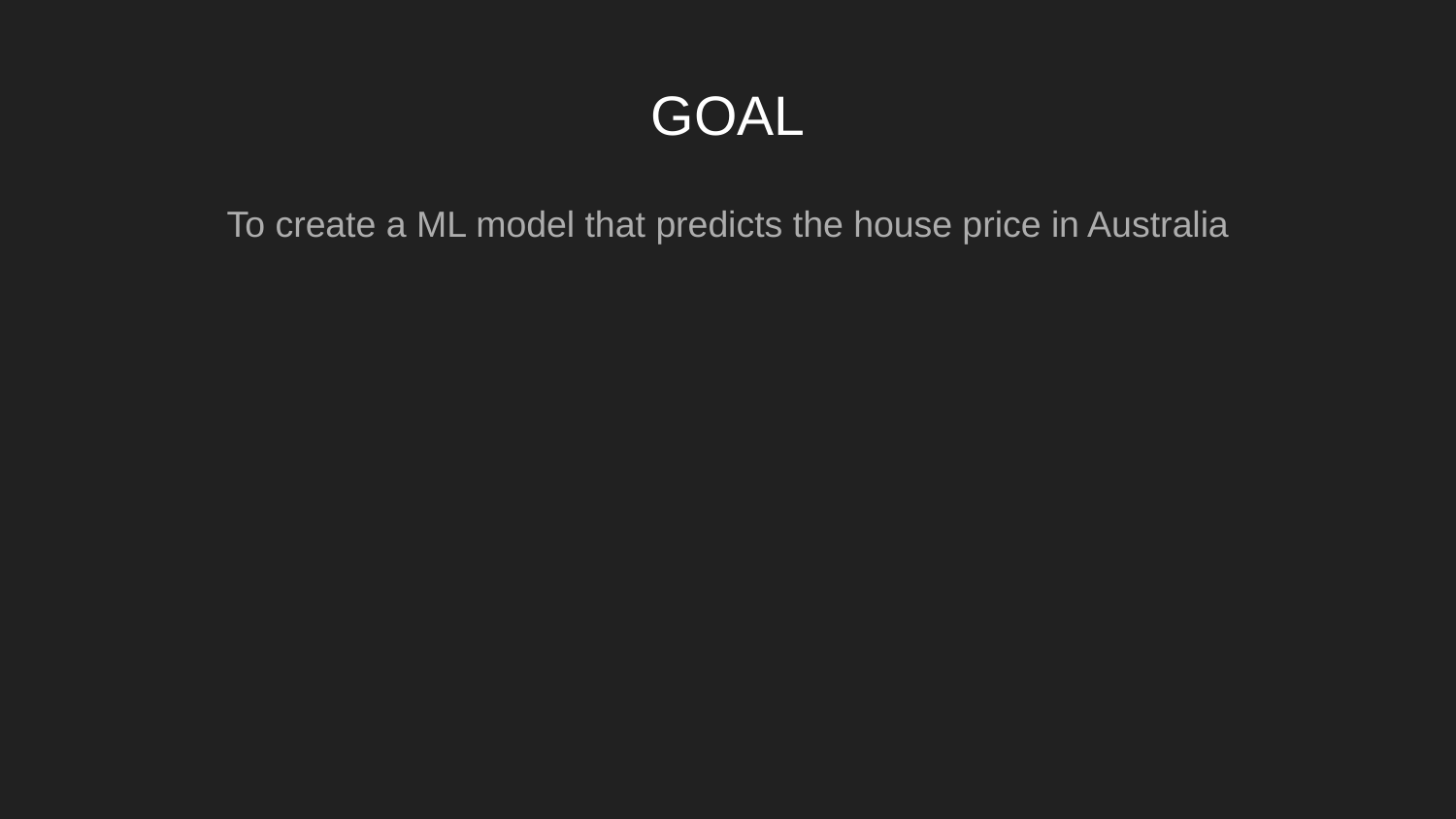

# GOAL
To create a ML model that predicts the house price in Australia